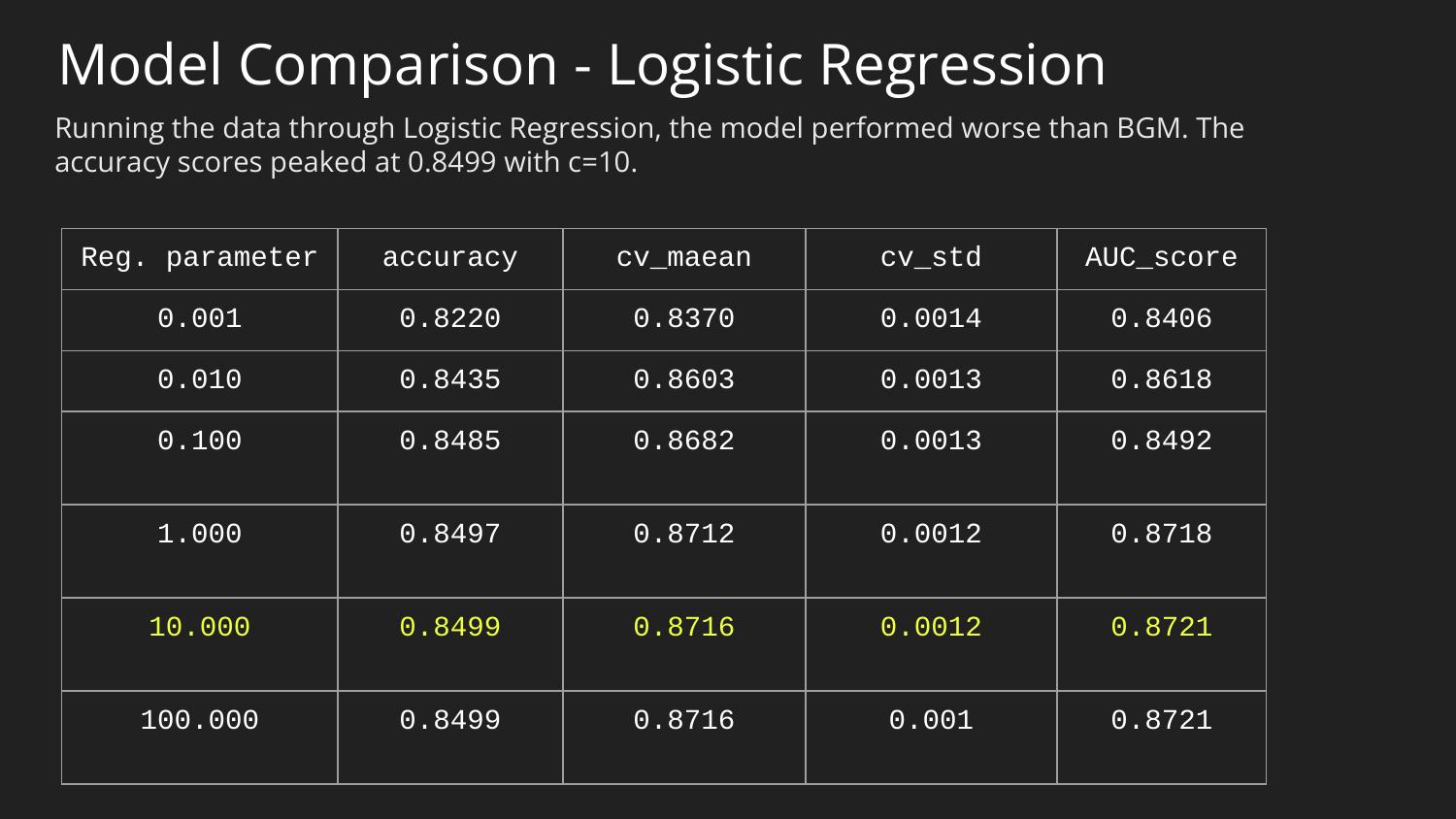

# Model Comparison - Logistic Regression

Running the data through Logistic Regression, the model performed worse than BGM. The accuracy scores peaked at 0.8499 with c=10.
| Reg. parameter | accuracy | cv\_maean | cv\_std | AUC\_score |
| --- | --- | --- | --- | --- |
| 0.001 | 0.8220 | 0.8370 | 0.0014 | 0.8406 |
| 0.010 | 0.8435 | 0.8603 | 0.0013 | 0.8618 |
| 0.100 | 0.8485 | 0.8682 | 0.0013 | 0.8492 |
| 1.000 | 0.8497 | 0.8712 | 0.0012 | 0.8718 |
| 10.000 | 0.8499 | 0.8716 | 0.0012 | 0.8721 |
| 100.000 | 0.8499 | 0.8716 | 0.001 | 0.8721 |